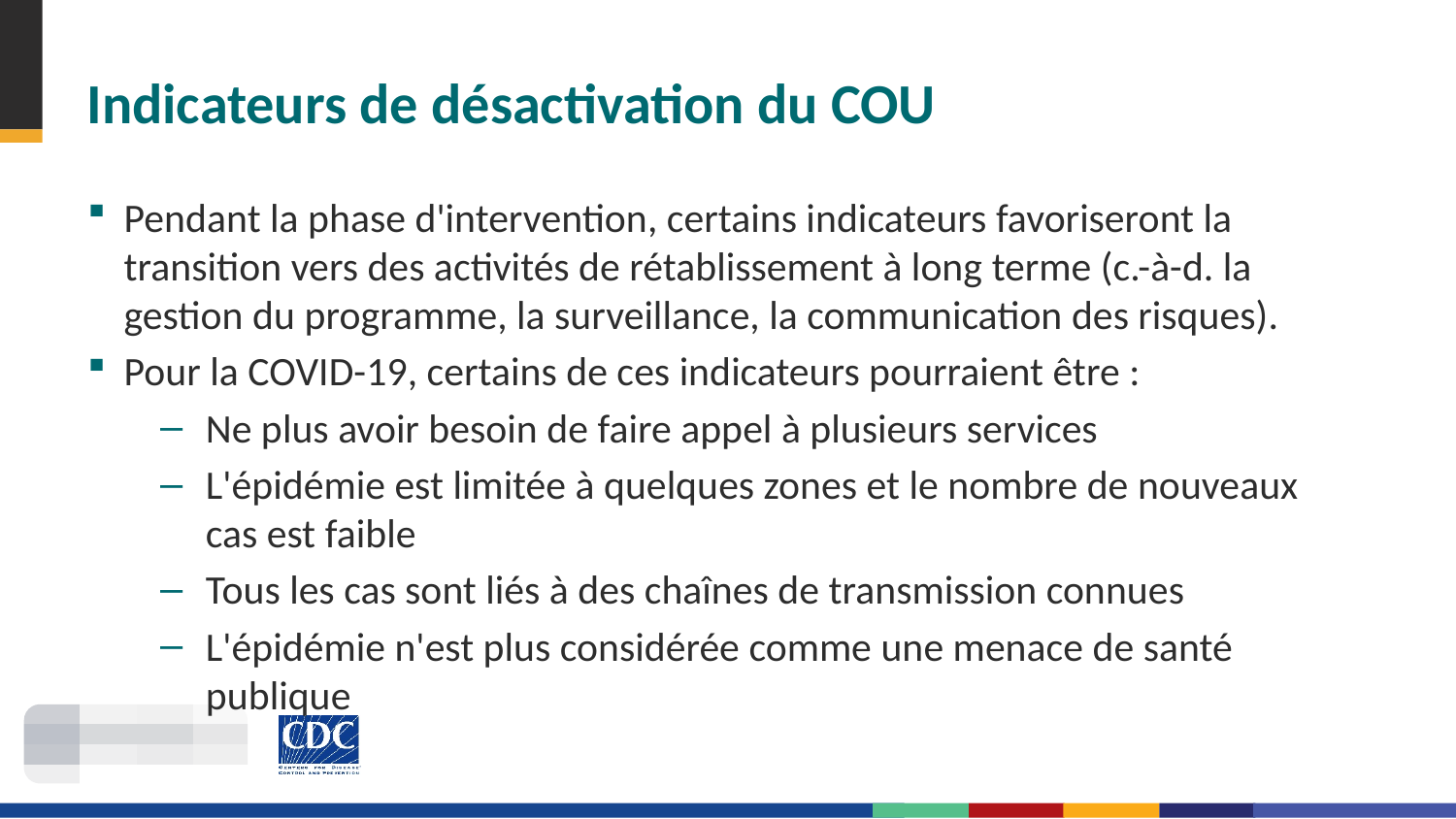

# Indicateurs de désactivation du COU
Pendant la phase d'intervention, certains indicateurs favoriseront la transition vers des activités de rétablissement à long terme (c.-à-d. la gestion du programme, la surveillance, la communication des risques).
Pour la COVID-19, certains de ces indicateurs pourraient être :
Ne plus avoir besoin de faire appel à plusieurs services
L'épidémie est limitée à quelques zones et le nombre de nouveaux cas est faible
Tous les cas sont liés à des chaînes de transmission connues
L'épidémie n'est plus considérée comme une menace de santé publique